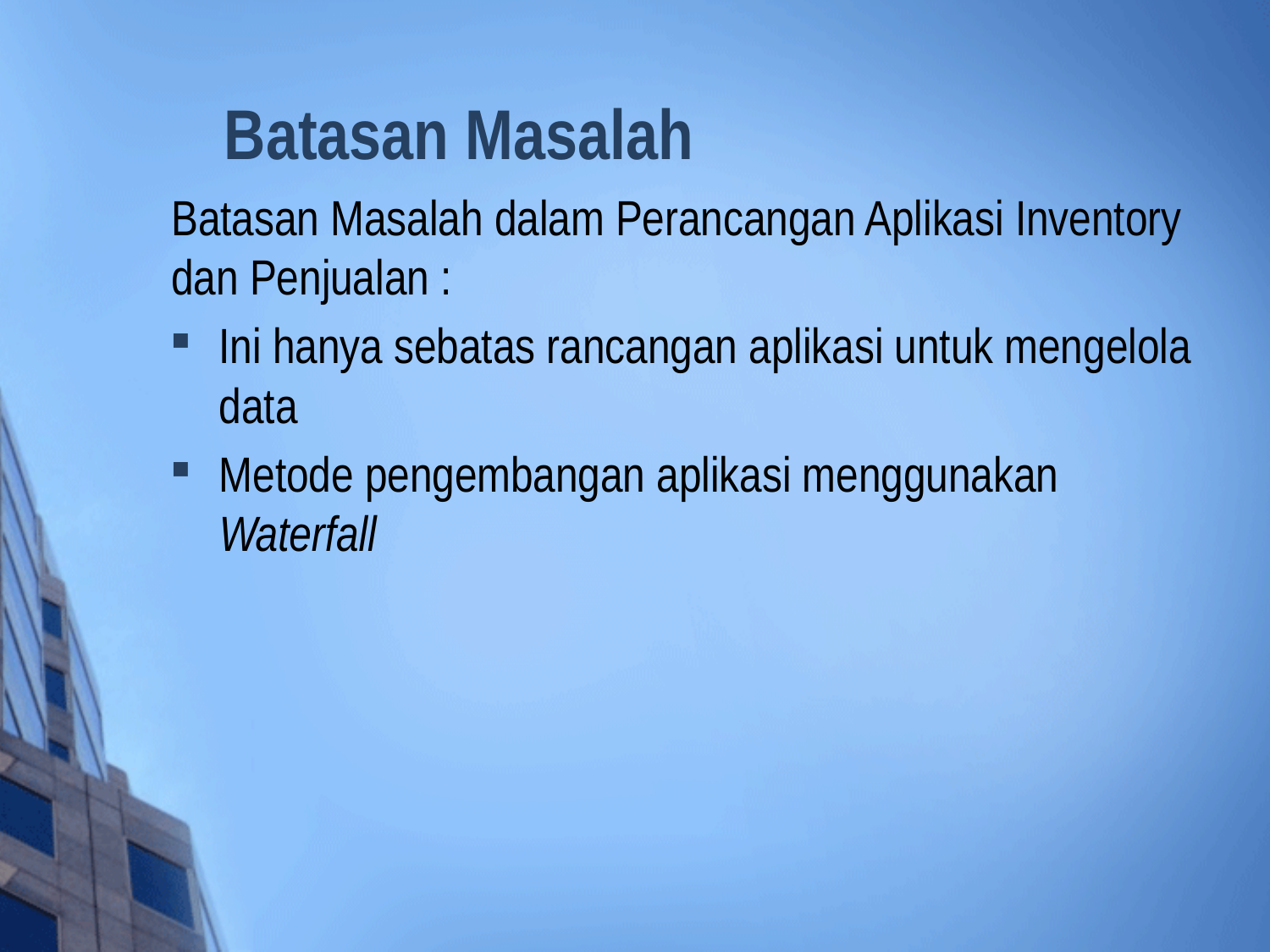

# Batasan Masalah
Batasan Masalah dalam Perancangan Aplikasi Inventory dan Penjualan :
Ini hanya sebatas rancangan aplikasi untuk mengelola data
Metode pengembangan aplikasi menggunakan Waterfall